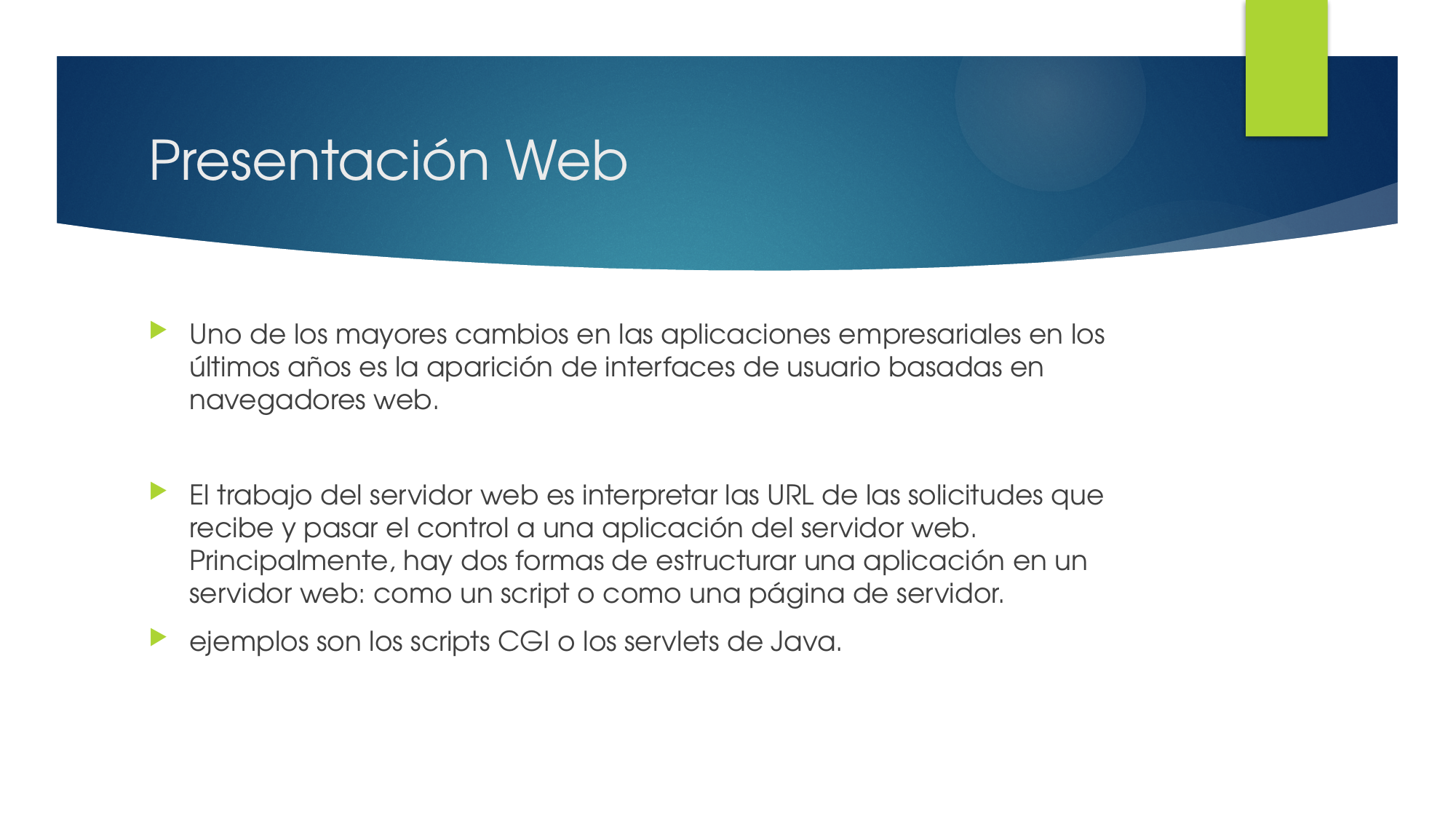

# Presentación Web
Uno de los mayores cambios en las aplicaciones empresariales en los últimos años es la aparición de interfaces de usuario basadas en navegadores web.

El trabajo del servidor web es interpretar las URL de las solicitudes que recibe y pasar el control a una aplicación del servidor web. Principalmente, hay dos formas de estructurar una aplicación en un servidor web: como un script o como una página de servidor.
ejemplos son los scripts CGI o los servlets de Java.